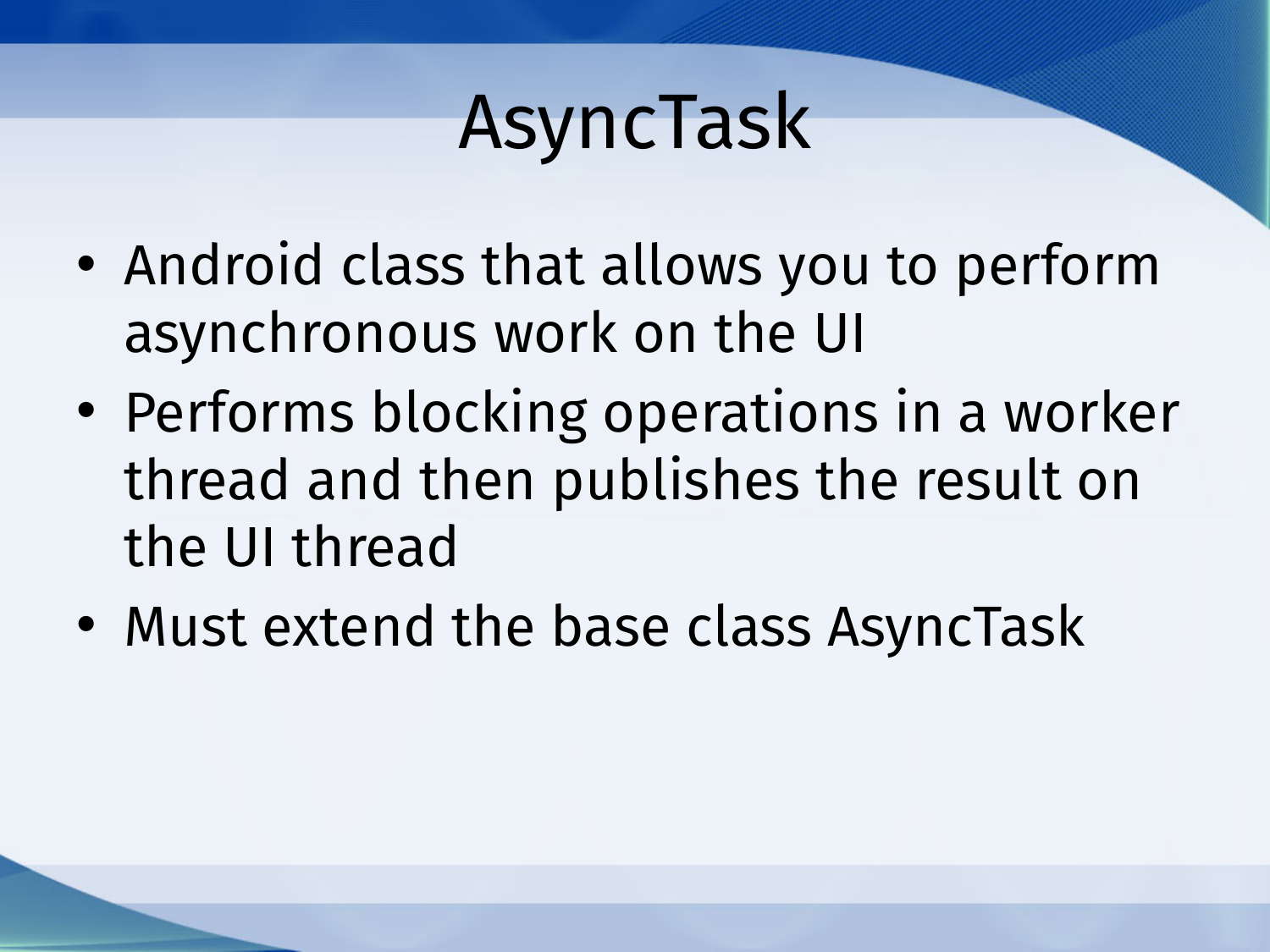

# AsyncTask
Android class that allows you to perform asynchronous work on the UI
Performs blocking operations in a worker thread and then publishes the result on the UI thread
Must extend the base class AsyncTask